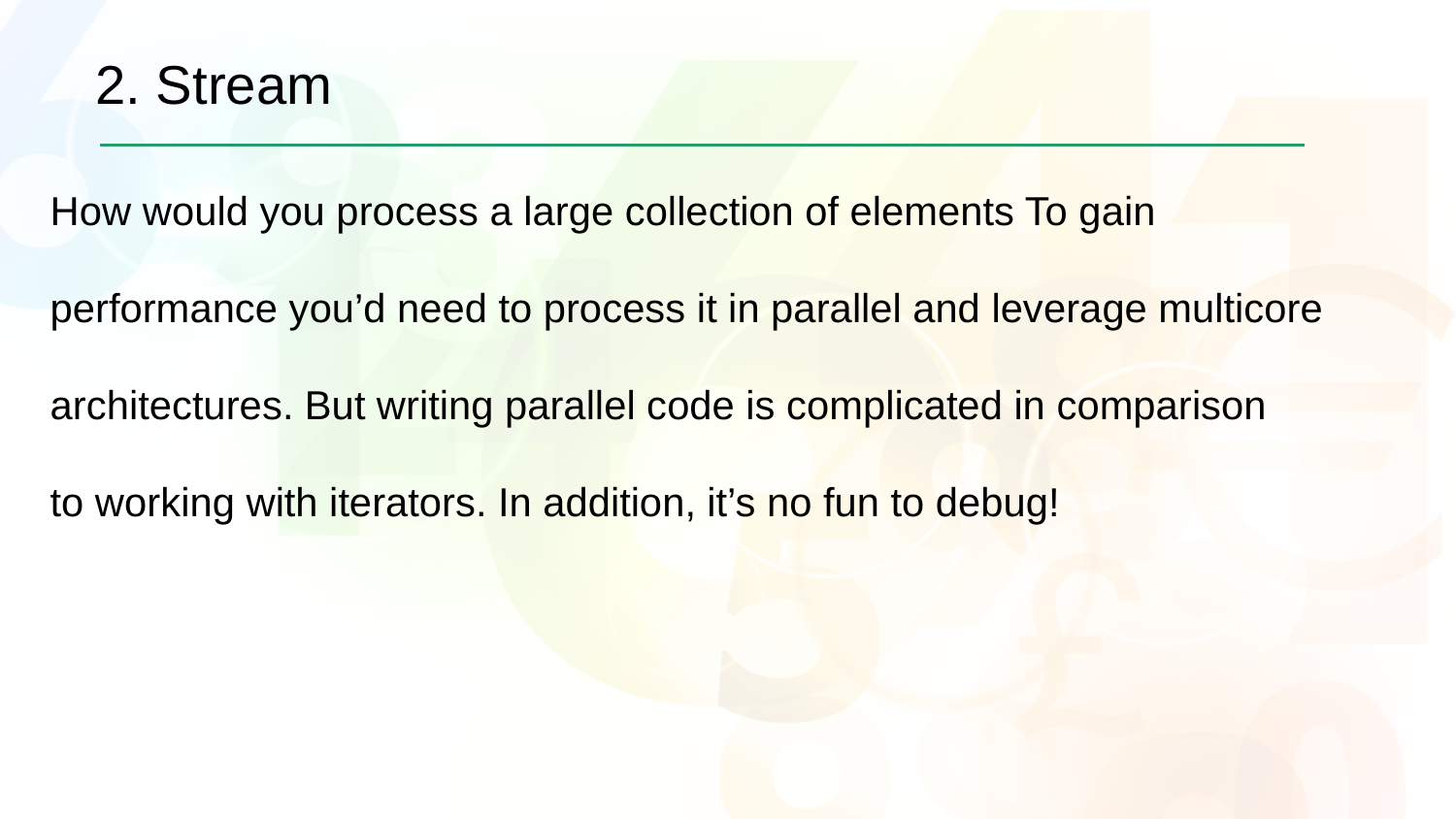

# 2. Stream
How would you process a large collection of elements To gain

performance you’d need to process it in parallel and leverage multicore

architectures. But writing parallel code is complicated in comparison

to working with iterators. In addition, it’s no fun to debug!